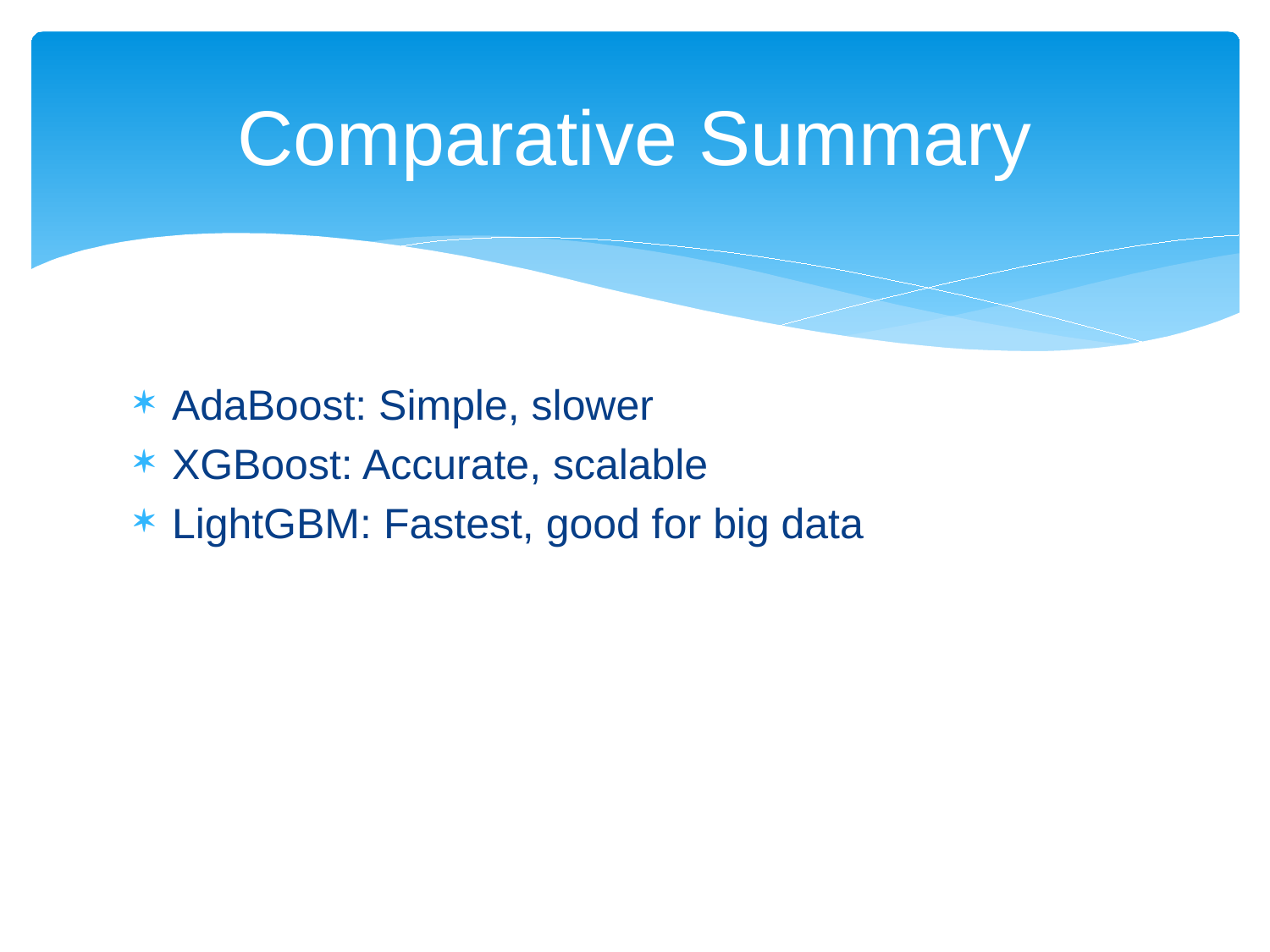

# Comparative Summary
AdaBoost: Simple, slower
XGBoost: Accurate, scalable
LightGBM: Fastest, good for big data